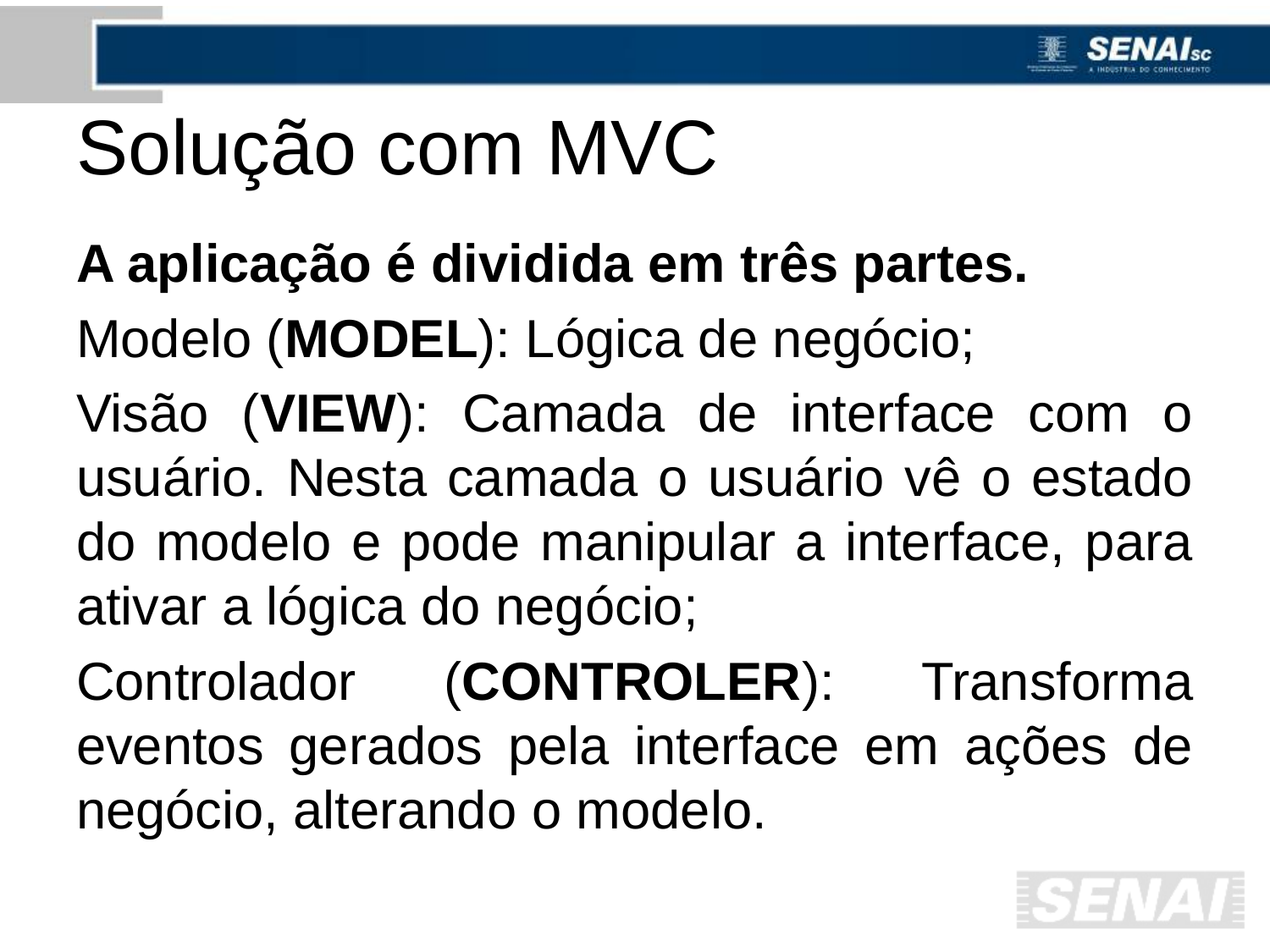

# Solução com MVC
A aplicação é dividida em três partes.
Modelo (MODEL): Lógica de negócio;
Visão (VIEW): Camada de interface com o usuário. Nesta camada o usuário vê o estado do modelo e pode manipular a interface, para ativar a lógica do negócio;
Controlador (CONTROLER): Transforma eventos gerados pela interface em ações de negócio, alterando o modelo.